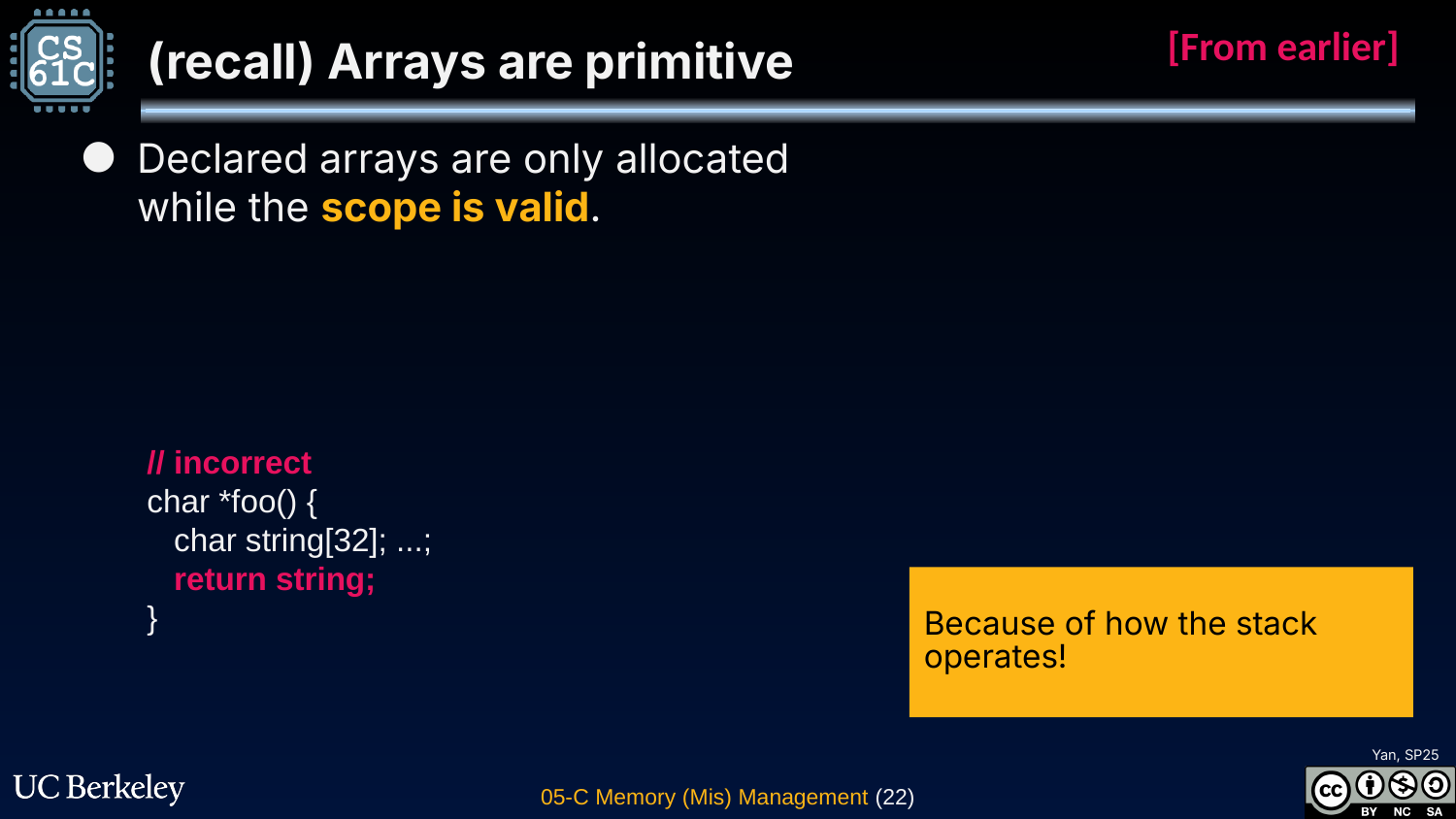

# (recall) Arrays are primitive
[From earlier]
Declared arrays are only allocated while the scope is valid.
// incorrect
char *foo() {
   char string[32]; ...;
   return string;
}
Because of how the stack operates!